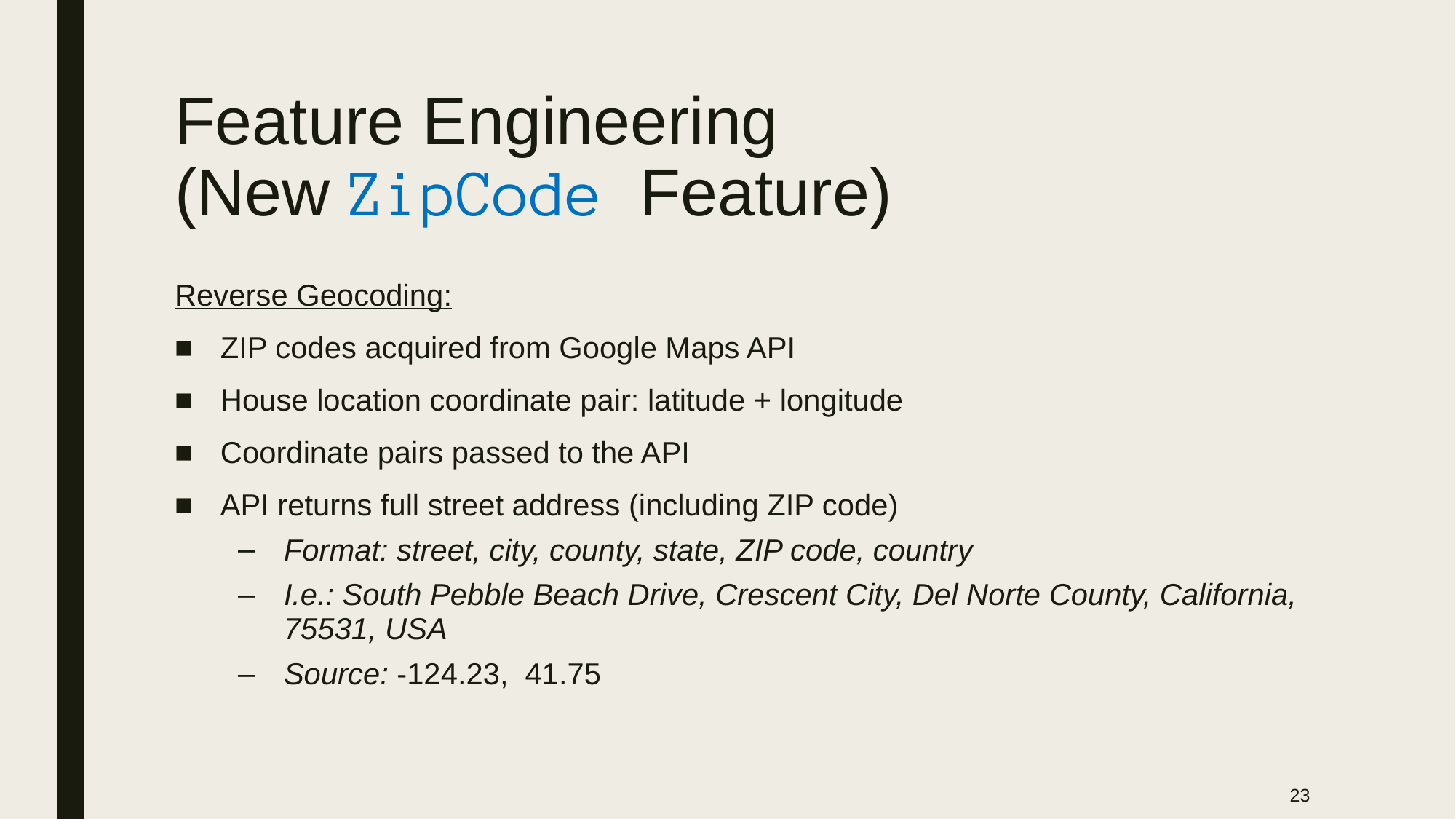

# Feature Engineering (New ZipCode Feature)
Reverse Geocoding:
ZIP codes acquired from Google Maps API
House location coordinate pair: latitude + longitude
Coordinate pairs passed to the API
API returns full street address (including ZIP code)
Format: street, city, county, state, ZIP code, country
I.e.: South Pebble Beach Drive, Crescent City, Del Norte County, California, 75531, USA
Source: -124.23,  41.75
23